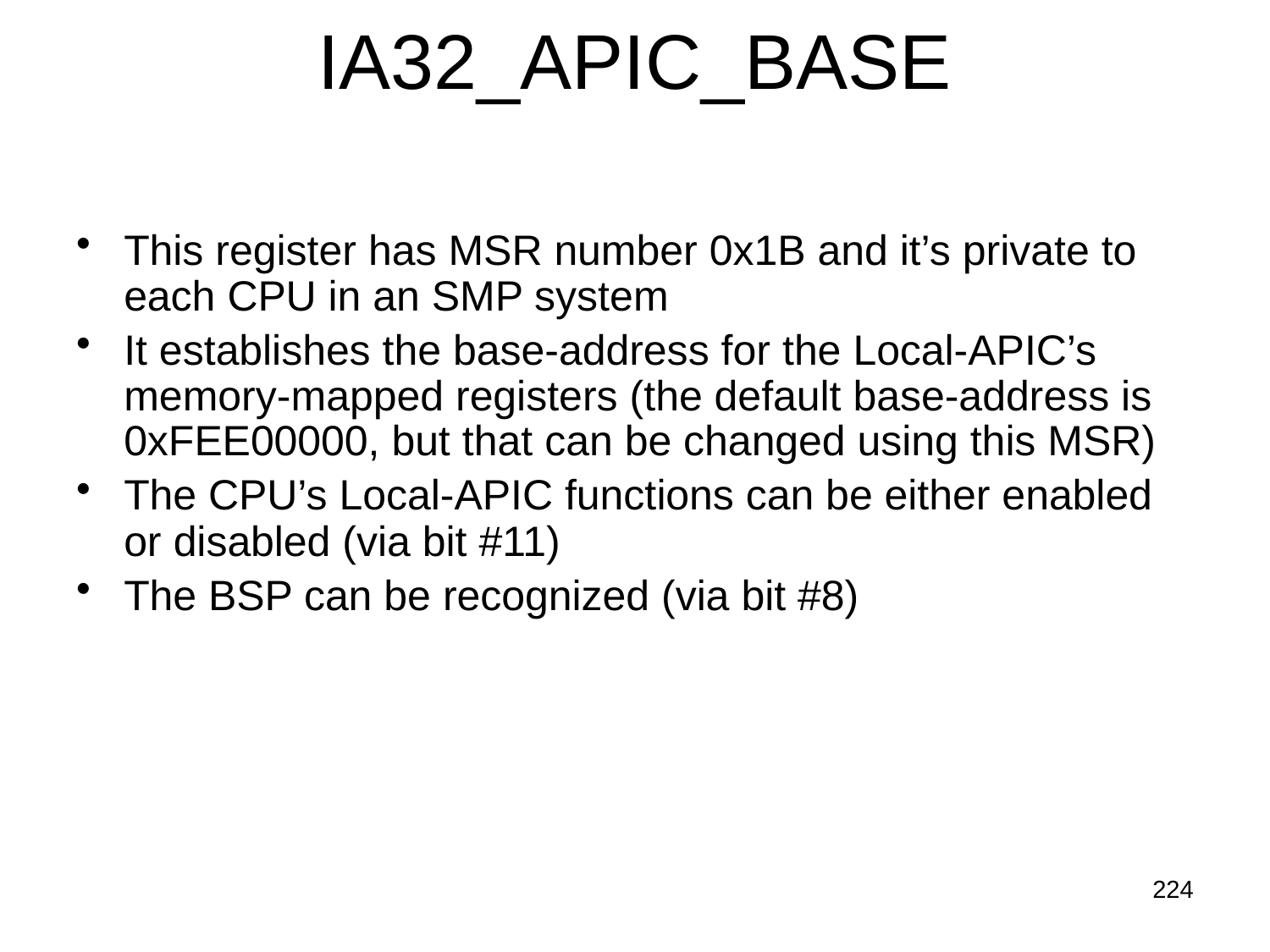

# IA32_APIC_BASE
This register has MSR number 0x1B and it’s private to each CPU in an SMP system
It establishes the base-address for the Local-APIC’s memory-mapped registers (the default base-address is 0xFEE00000, but that can be changed using this MSR)
The CPU’s Local-APIC functions can be either enabled or disabled (via bit #11)
The BSP can be recognized (via bit #8)
224